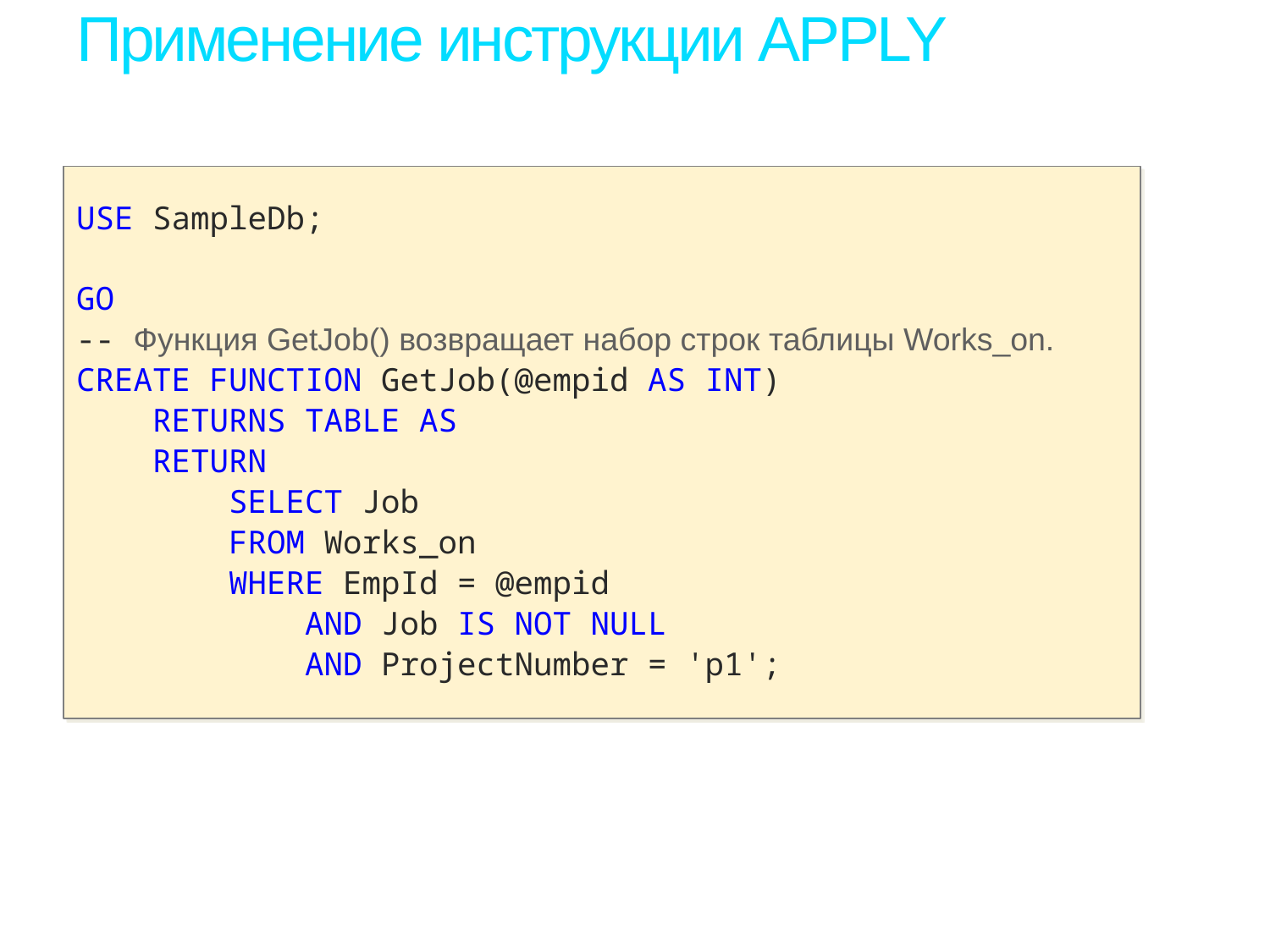

# Применение инструкции APPLY
USE SampleDb;

GO
-- Функция GetJob() возвращает набор строк таблицы Works_on.
CREATE FUNCTION GetJob(@empid AS INT)
    RETURNS TABLE AS
    RETURN
        SELECT Job
        FROM Works_on
        WHERE EmpId = @empid
            AND Job IS NOT NULL
            AND ProjectNumber = 'p1';